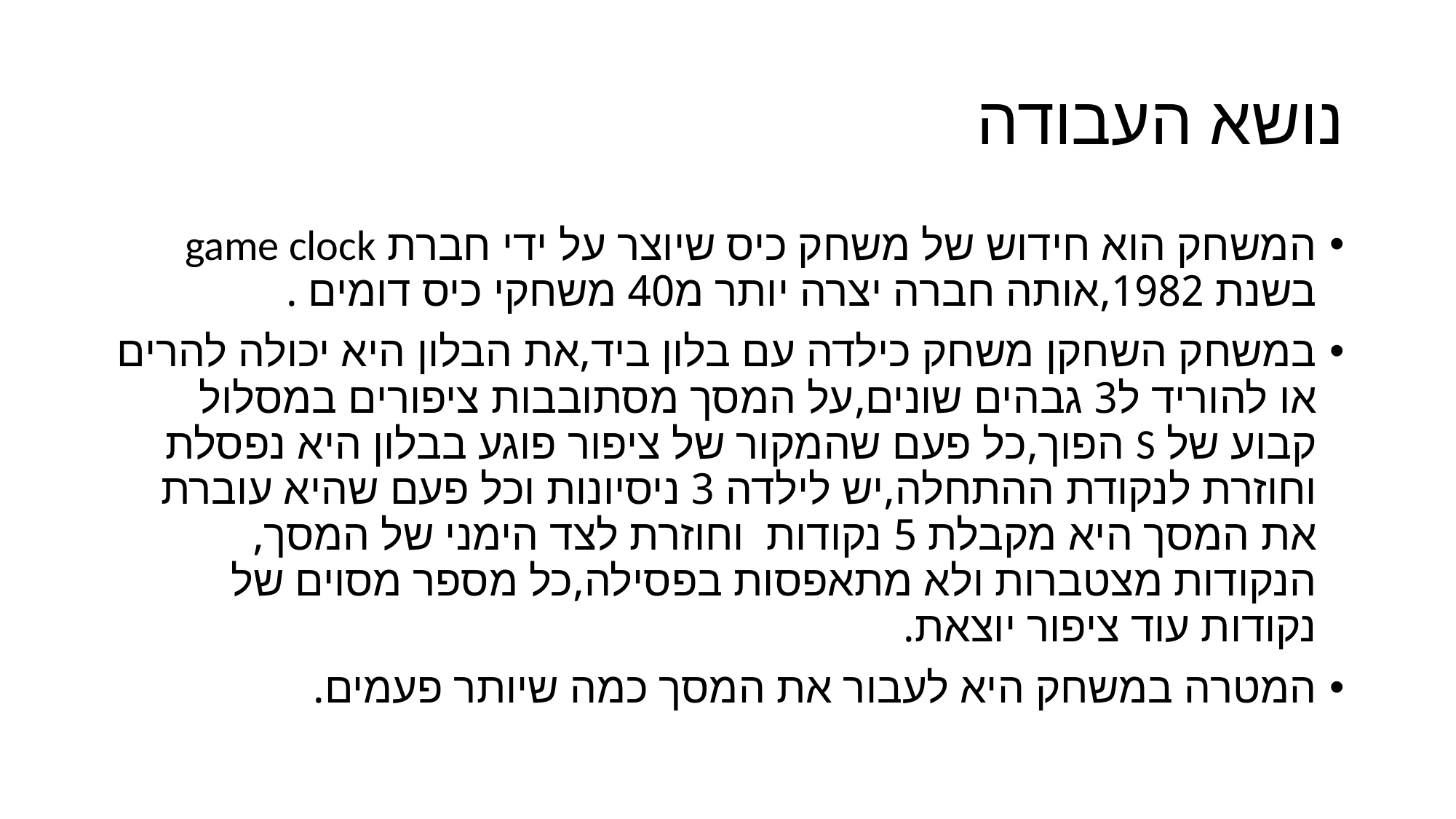

# נושא העבודה
המשחק הוא חידוש של משחק כיס שיוצר על ידי חברת game clock בשנת 1982,אותה חברה יצרה יותר מ40 משחקי כיס דומים .
במשחק השחקן משחק כילדה עם בלון ביד,את הבלון היא יכולה להרים או להוריד ל3 גבהים שונים,על המסך מסתובבות ציפורים במסלול קבוע של S הפוך,כל פעם שהמקור של ציפור פוגע בבלון היא נפסלת וחוזרת לנקודת ההתחלה,יש לילדה 3 ניסיונות וכל פעם שהיא עוברת את המסך היא מקבלת 5 נקודות  וחוזרת לצד הימני של המסך,הנקודות מצטברות ולא מתאפסות בפסילה,כל מספר מסוים של נקודות עוד ציפור יוצאת.
המטרה במשחק היא לעבור את המסך כמה שיותר פעמים.